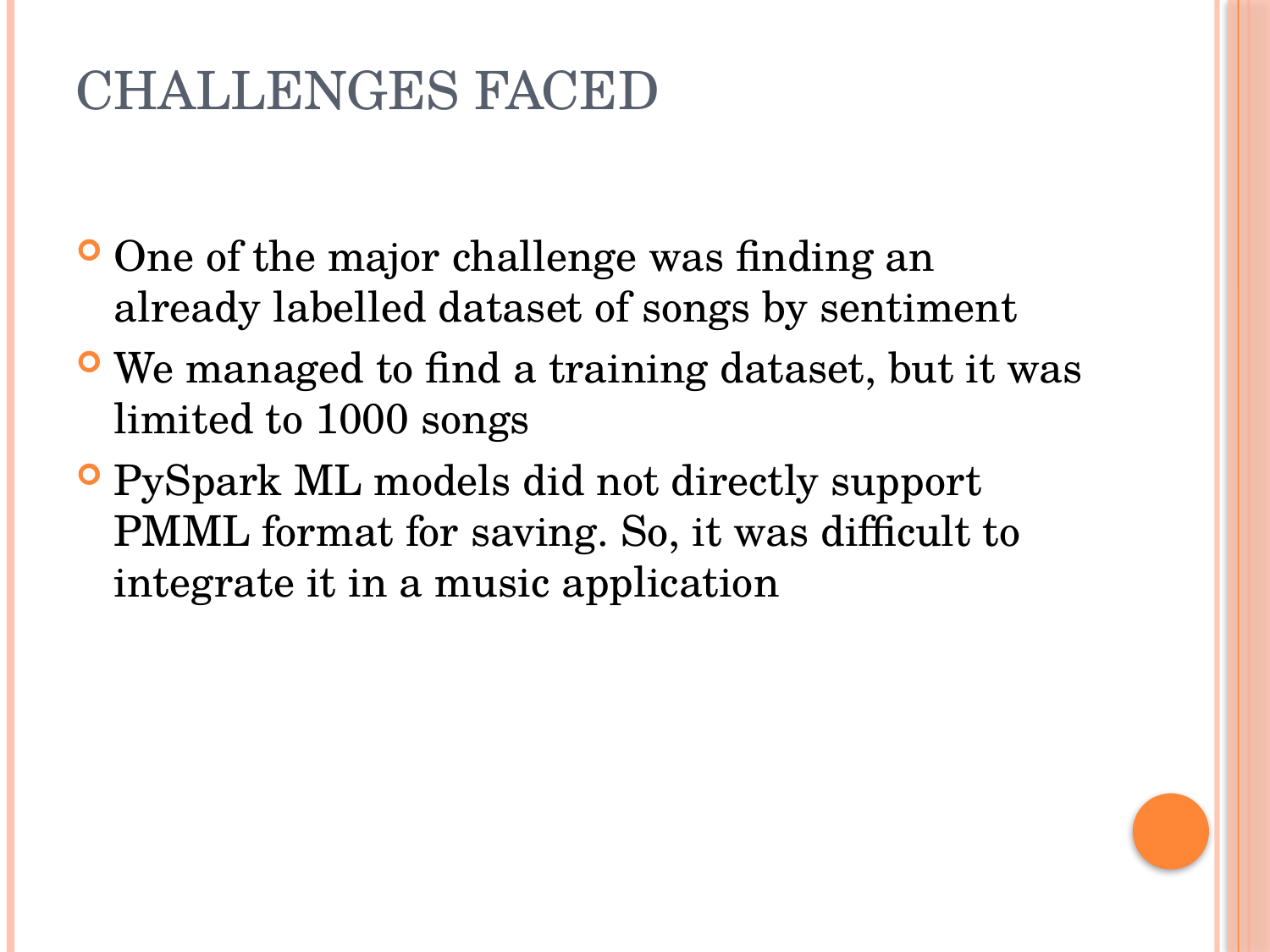

# Challenges faced
One of the major challenge was finding an already labelled dataset of songs by sentiment
We managed to find a training dataset, but it was limited to 1000 songs
PySpark ML models did not directly support PMML format for saving. So, it was difficult to integrate it in a music application